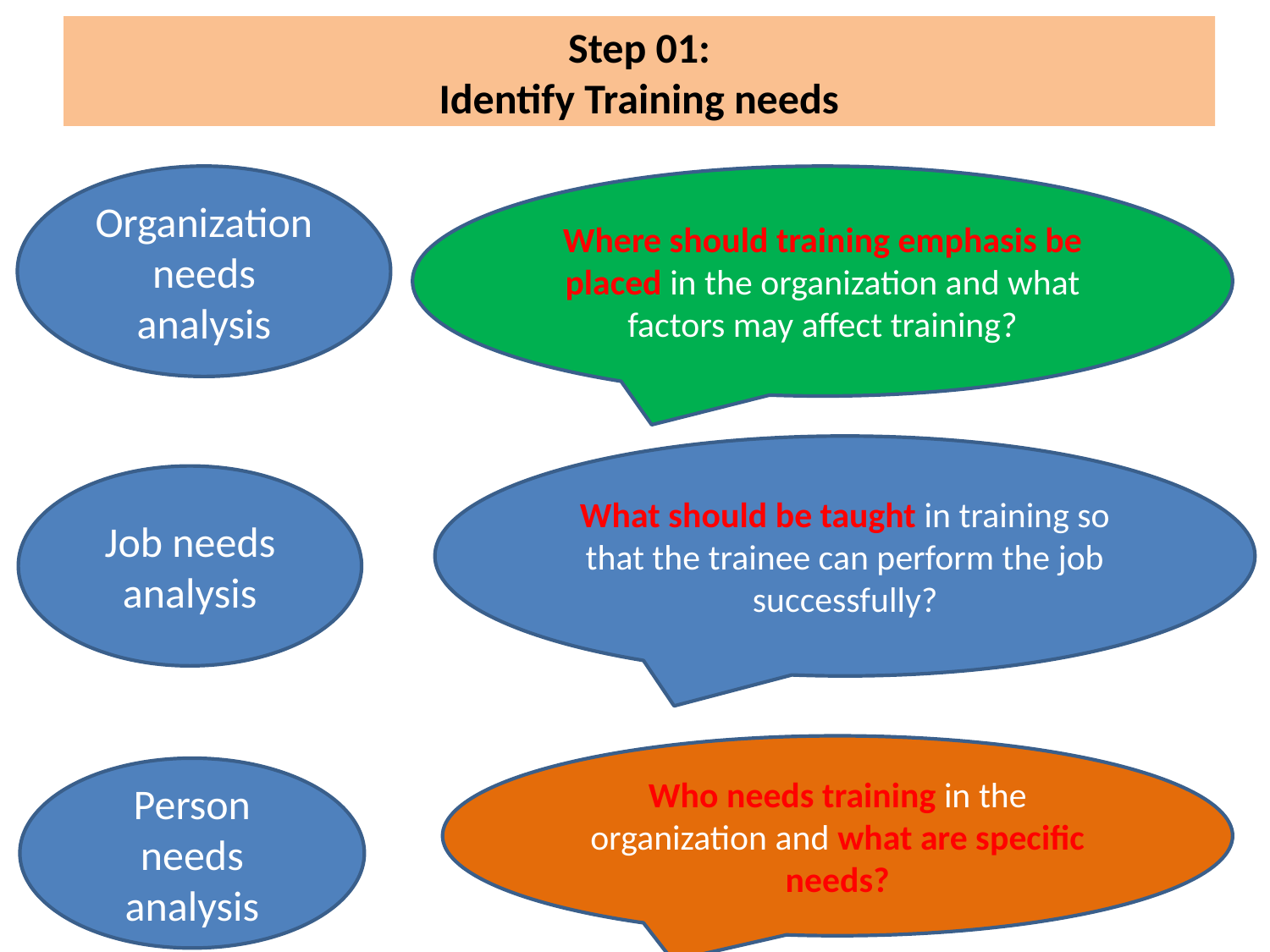

# Step 01: Identify Training needs
Organization needs analysis
Where should training emphasis be placed in the organization and what factors may affect training?
What should be taught in training so that the trainee can perform the job successfully?
Job needs analysis
Who needs training in the organization and what are specific needs?
Person needs analysis